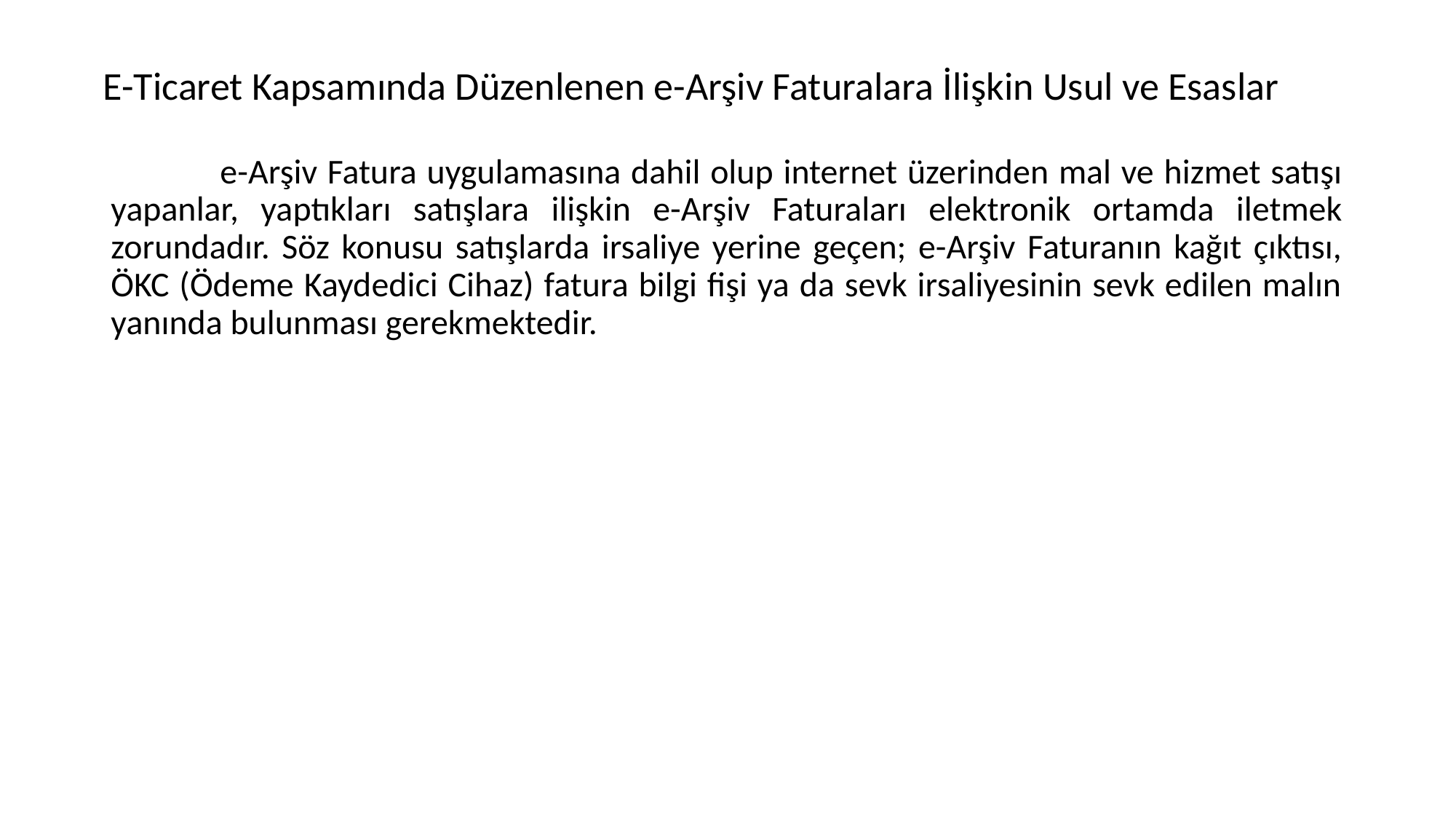

# E-Ticaret Kapsamında Düzenlenen e-Arşiv Faturalara İlişkin Usul ve Esaslar
	e-Arşiv Fatura uygulamasına dahil olup internet üzerinden mal ve hizmet satışı yapanlar, yaptıkları satışlara ilişkin e-Arşiv Faturaları elektronik ortamda iletmek zorundadır. Söz konusu satışlarda irsaliye yerine geçen; e-Arşiv Faturanın kağıt çıktısı, ÖKC (Ödeme Kaydedici Cihaz) fatura bilgi fişi ya da sevk irsaliyesinin sevk edilen malın yanında bulunması gerekmektedir.